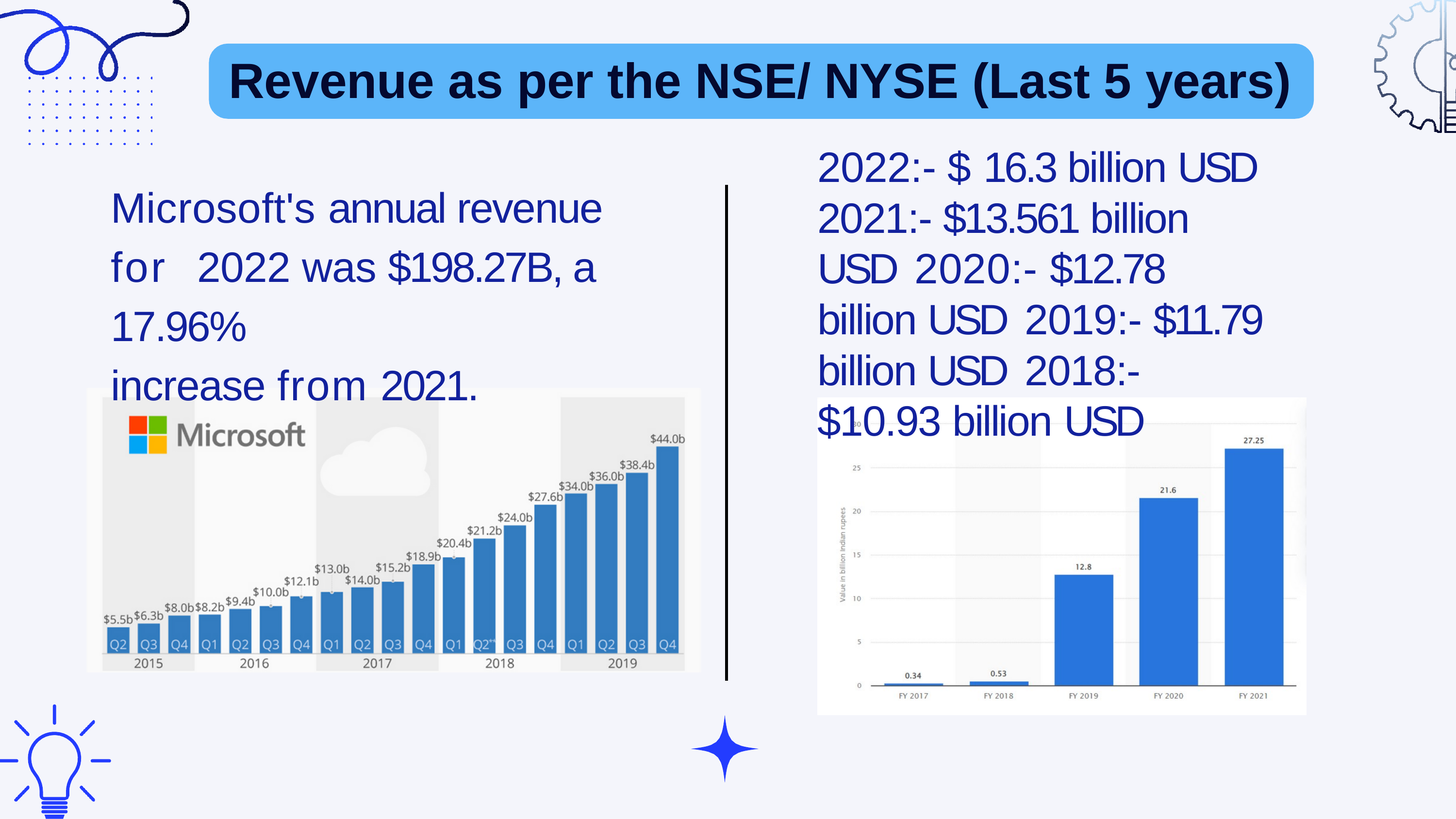

# Revenue as per the NSE/ NYSE (Last 5 years)
2022:- $ 16.3 billion USD  2021:- $13.561 billion USD  2020:- $12.78 billion USD  2019:- $11.79 billion USD  2018:- $10.93 billion USD
Microsoft's annual revenue for  2022 was $198.27B, a 17.96%
increase from 2021.